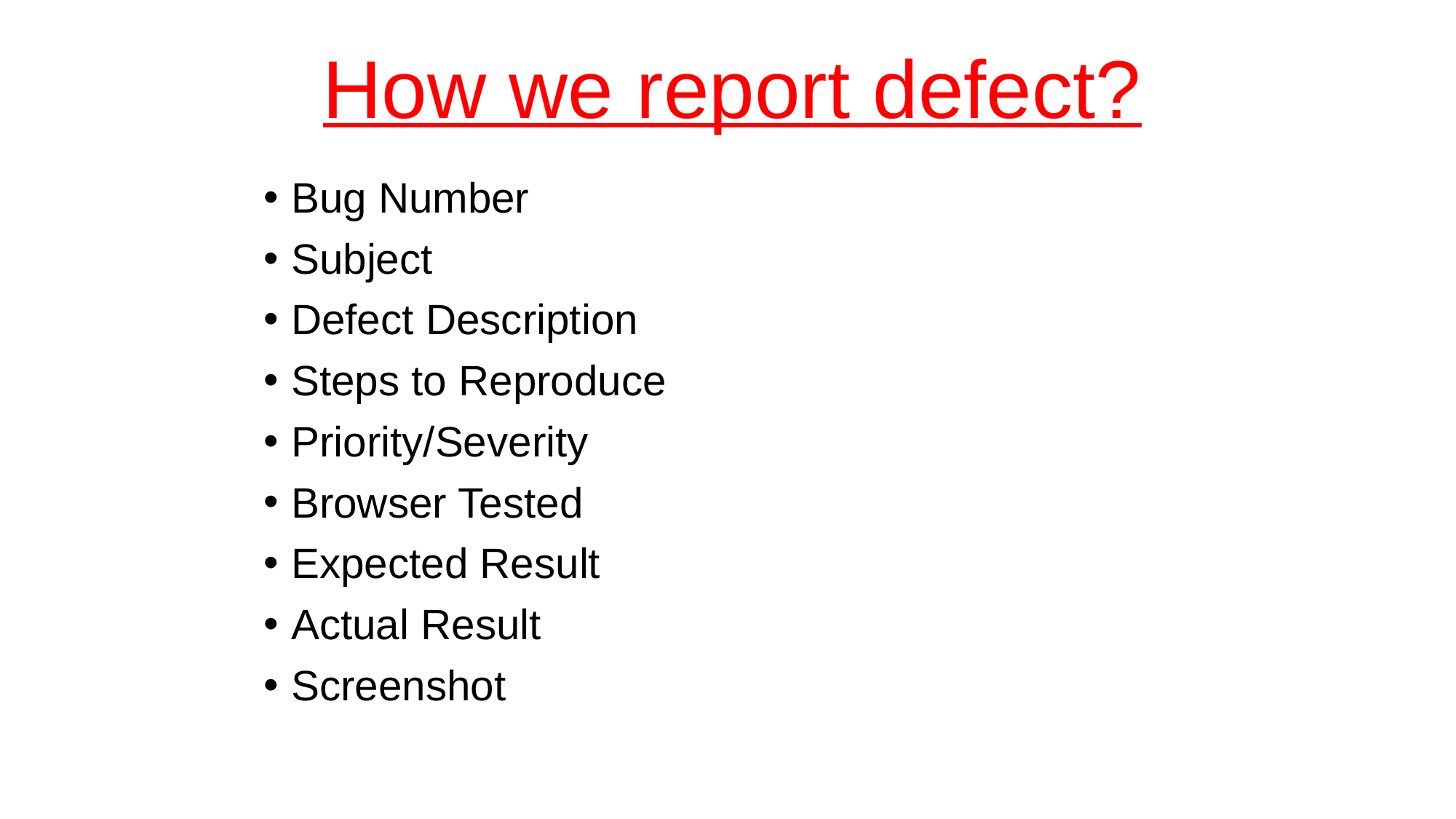

# How we report defect?
Bug Number
Subject
Defect Description
Steps to Reproduce
Priority/Severity
Browser Tested
Expected Result
Actual Result
Screenshot